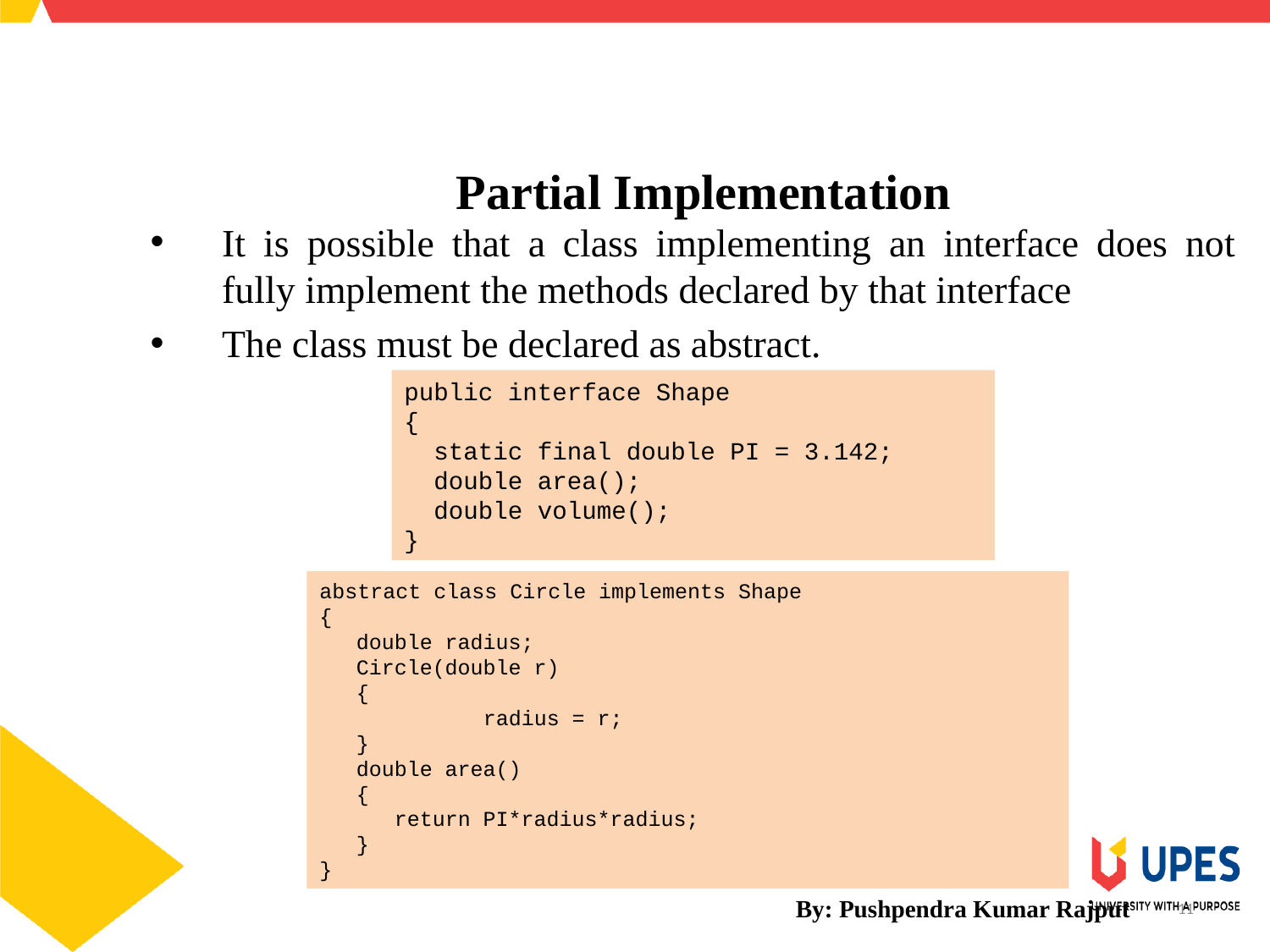

SCHOOL OF ENGINEERING & TECHNOLOGY
DEPARTMENT OF COMPUTER SCIENCE AND ENGINEERING
Partial Implementation
It is possible that a class implementing an interface does not fully implement the methods declared by that interface
The class must be declared as abstract.

public interface Shape
{
  static final double PI = 3.142;
  double area();
  double volume();
}
abstract class Circle implements Shape
{
	double radius;
	Circle(double r)
	{
		radius = r;
	}
	double area()
	{
	   return PI*radius*radius;
	}
}
By: Pushpendra Kumar Rajput
11